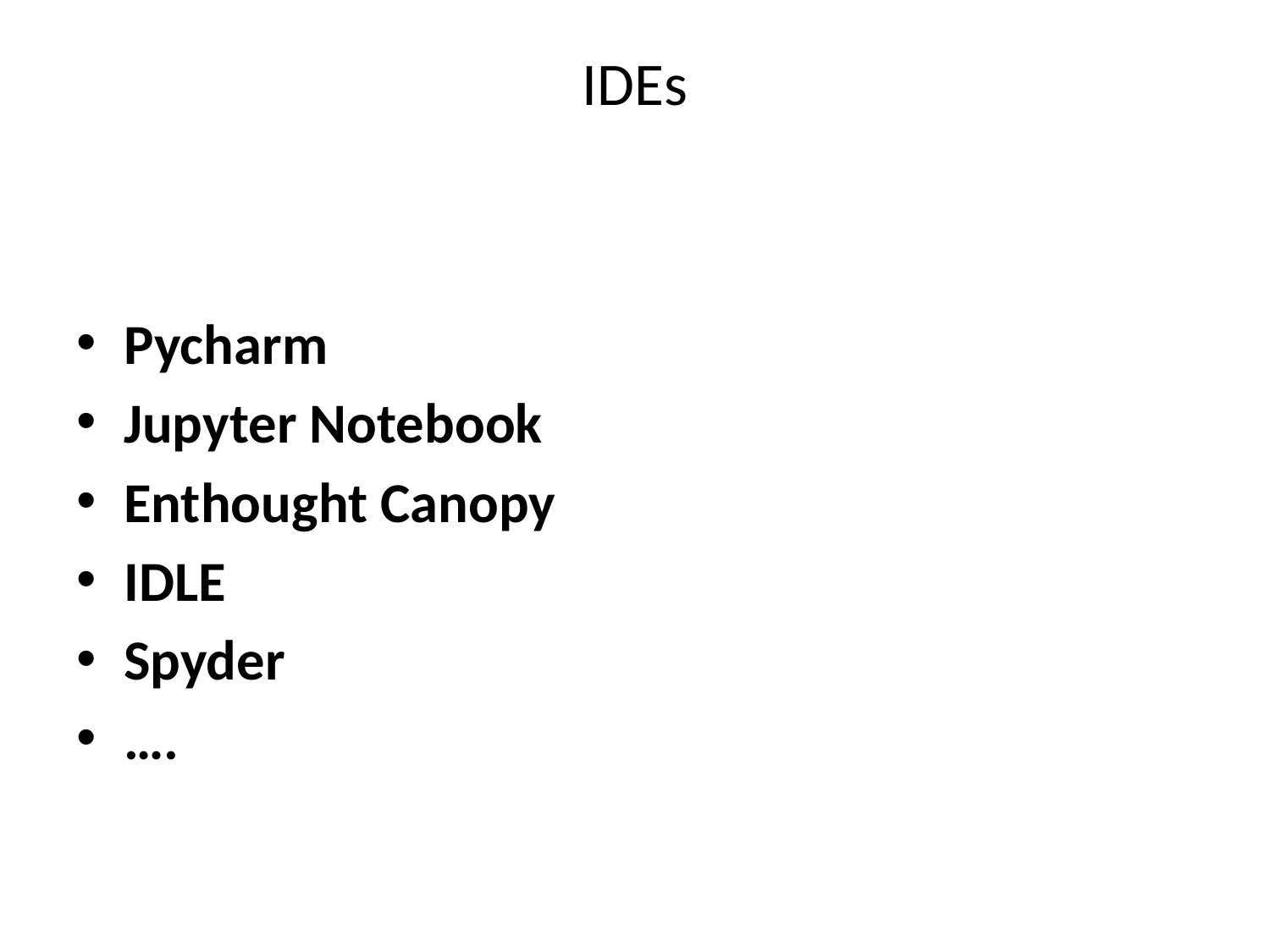

# IDEs

Pycharm
Jupyter Notebook
Enthought Canopy
IDLE
Spyder
….